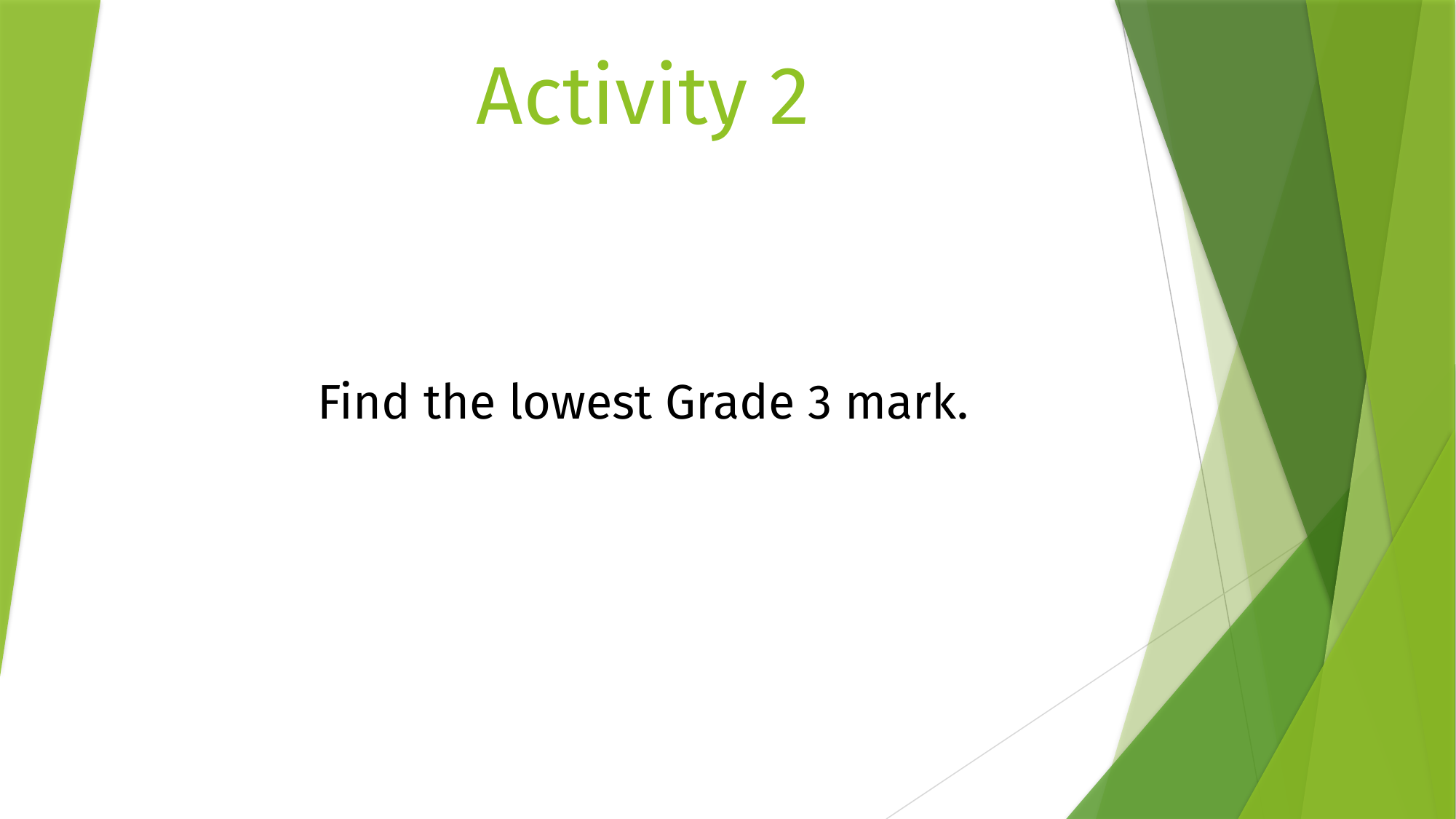

# Activity 2
Find the lowest Grade 3 mark.